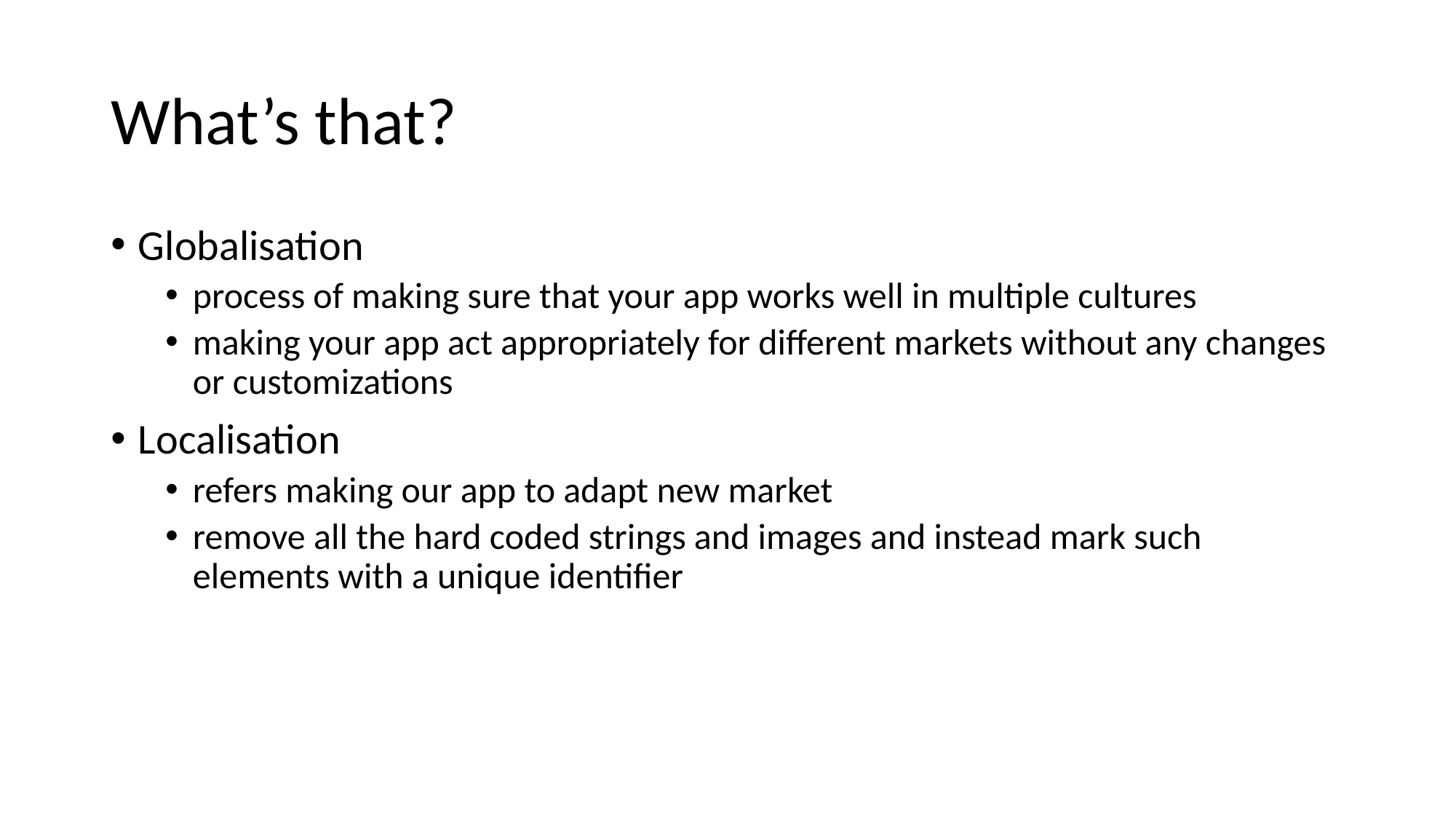

# What’s that?
Globalisation
process of making sure that your app works well in multiple cultures
making your app act appropriately for different markets without any changes or customizations
Localisation
refers making our app to adapt new market
remove all the hard coded strings and images and instead mark such elements with a unique identifier